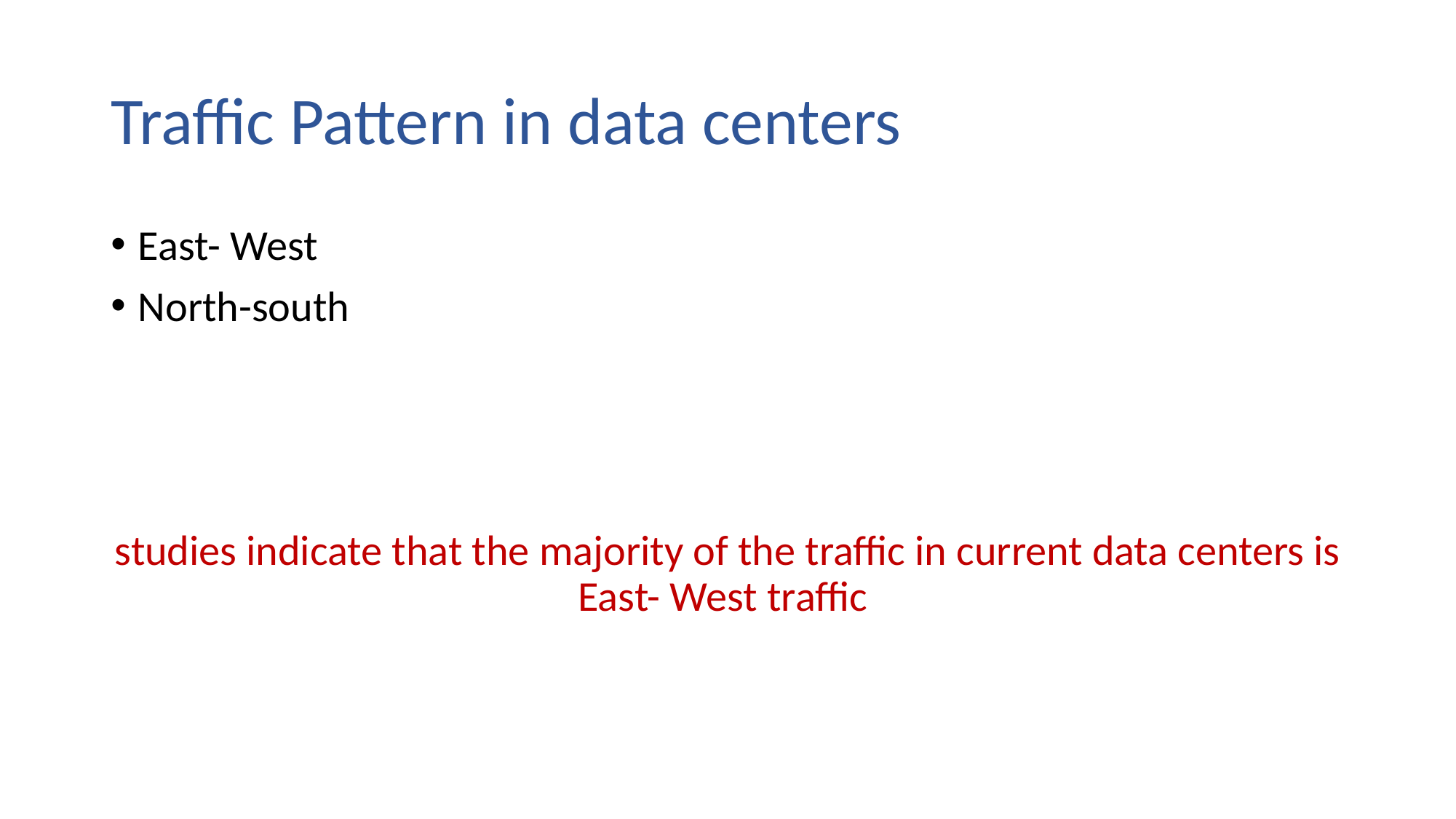

# Traffic Pattern in data centers
East- West
North-south

studies indicate that the majority of the traffic in current data centers is East- West traffic